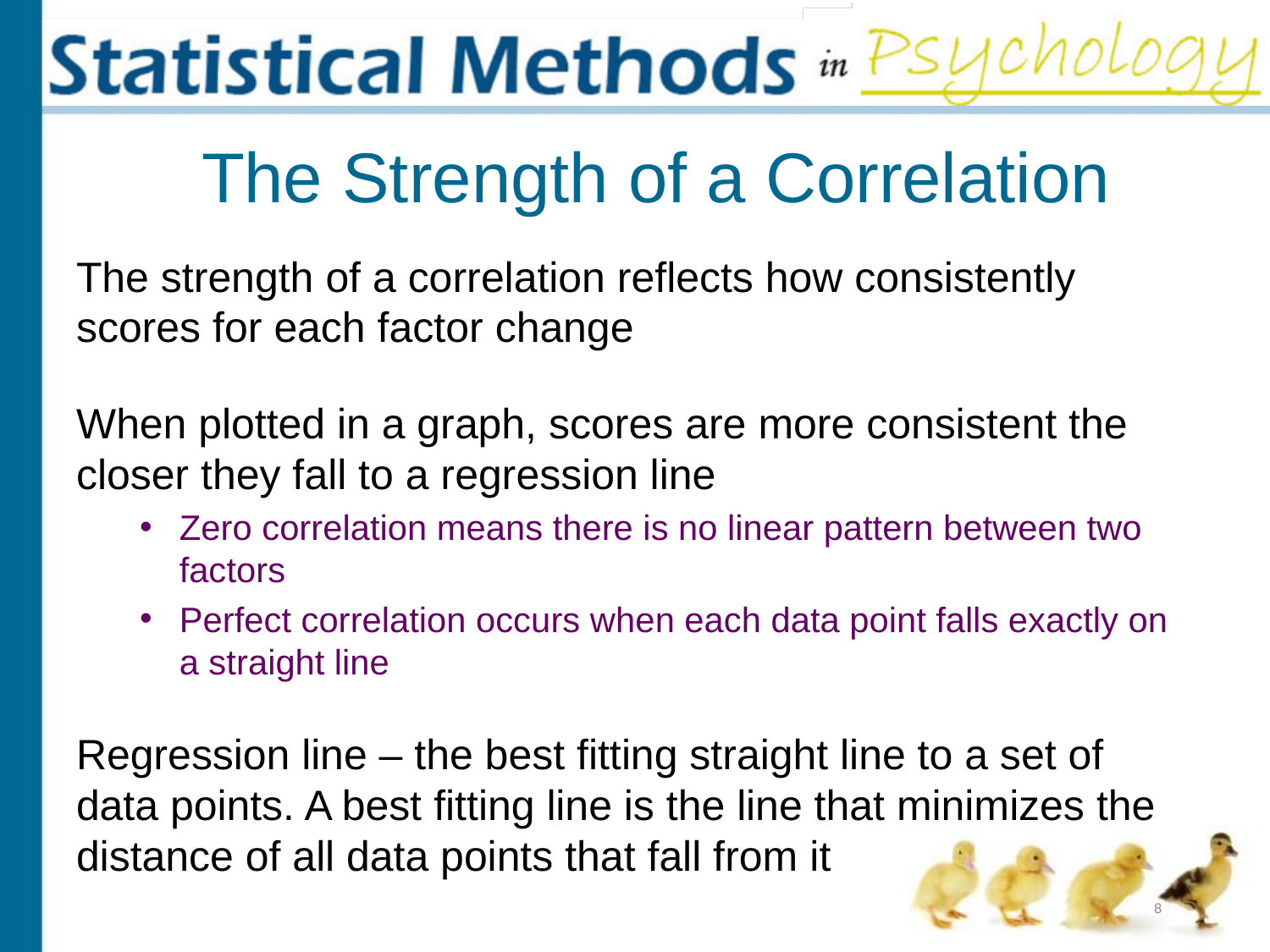

# The Strength of a Correlation
The strength of a correlation reflects how consistently scores for each factor change

When plotted in a graph, scores are more consistent the closer they fall to a regression line
Zero correlation means there is no linear pattern between two factors
Perfect correlation occurs when each data point falls exactly on a straight line

Regression line – the best fitting straight line to a set of data points. A best fitting line is the line that minimizes the distance of all data points that fall from it

8